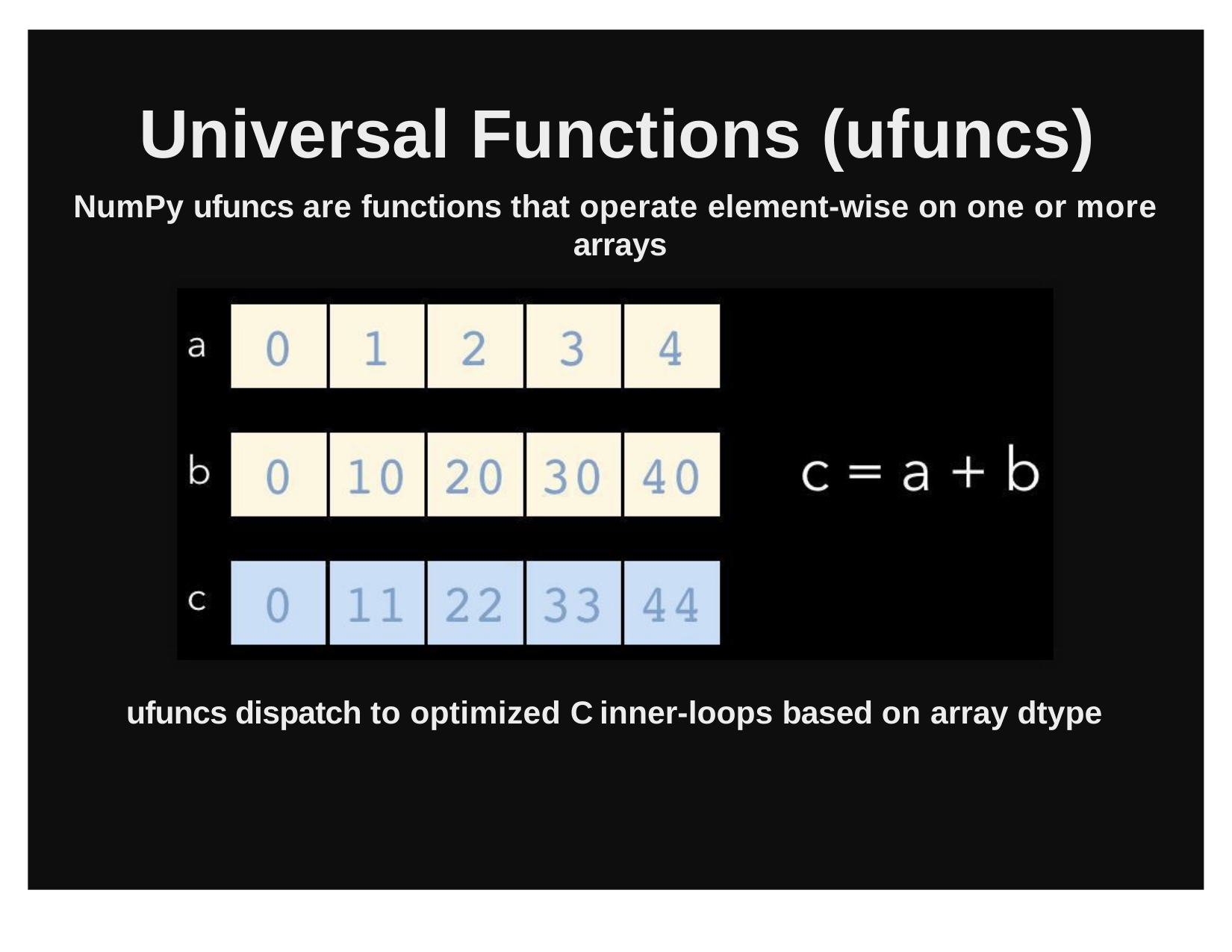

# Universal Functions (ufuncs)
NumPy ufuncs are functions that operate element-wise on one or more  arrays

ufuncs dispatch to optimized C inner-loops based on array dtype